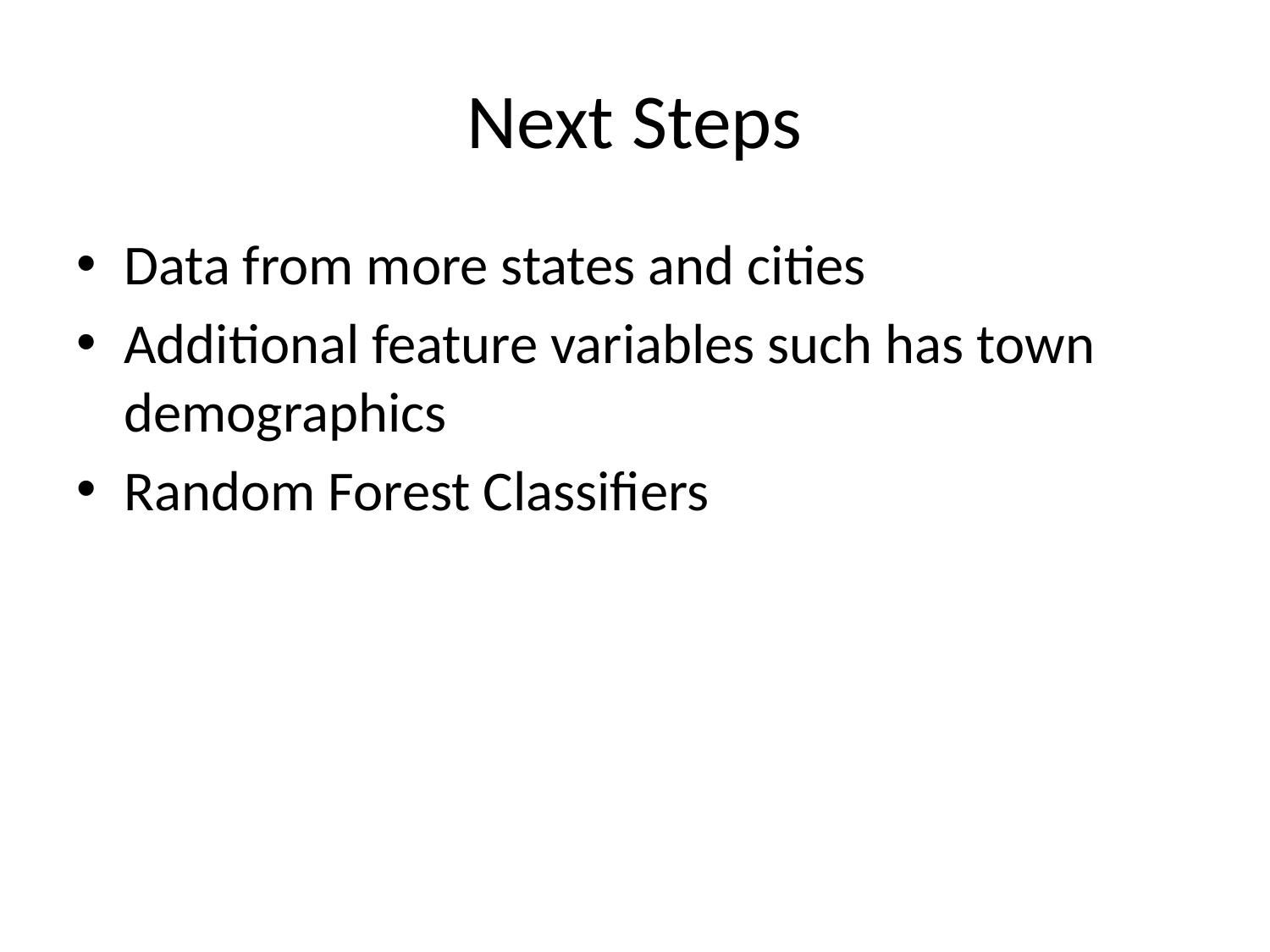

# Next Steps
Data from more states and cities
Additional feature variables such has town demographics
Random Forest Classifiers